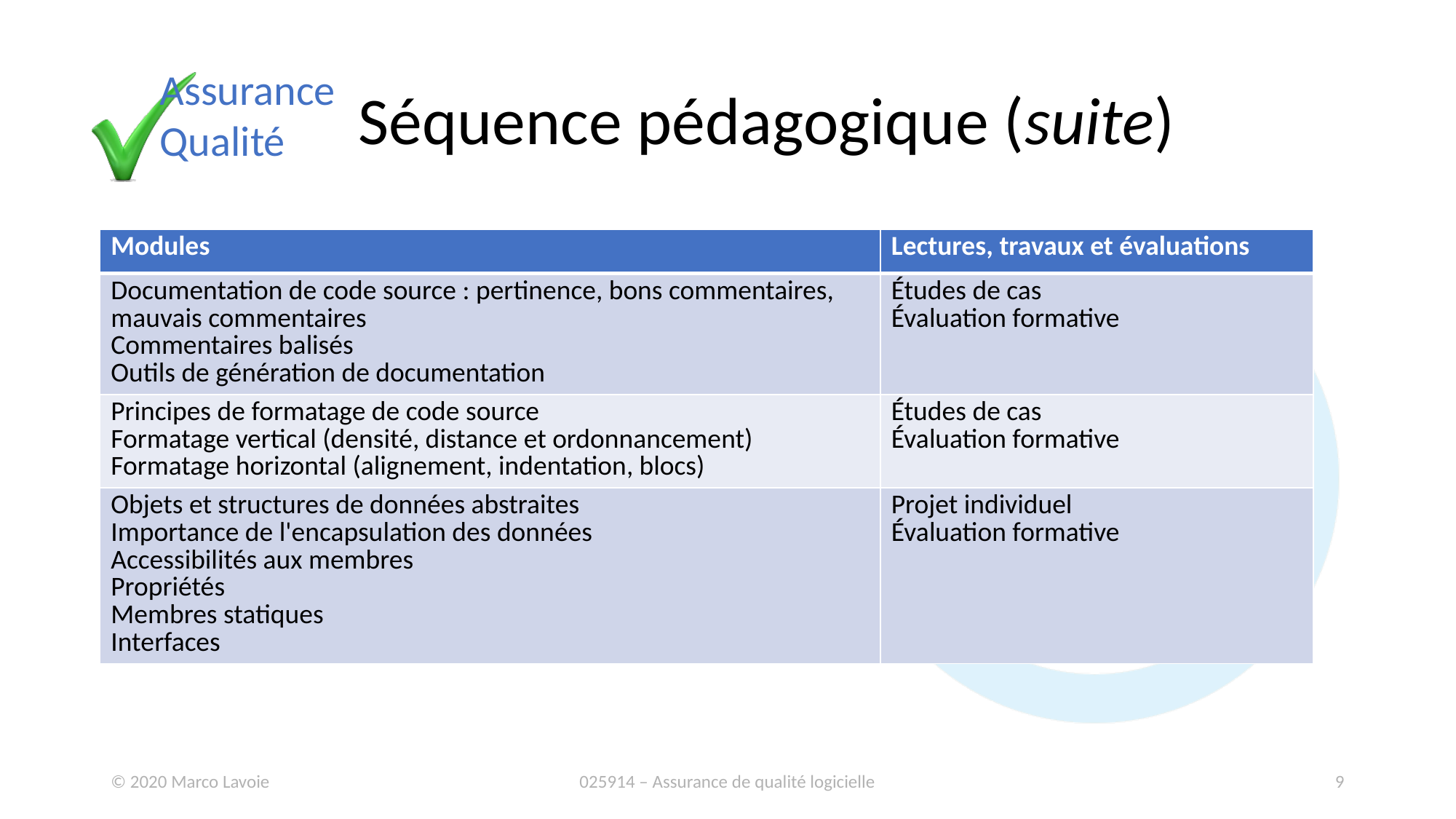

# Séquence pédagogique (suite)
| Modules | Lectures, travaux et évaluations |
| --- | --- |
| Documentation de code source : pertinence, bons commentaires, mauvais commentaires Commentaires balisés Outils de génération de documentation | Études de cas Évaluation formative |
| Principes de formatage de code source Formatage vertical (densité, distance et ordonnancement) Formatage horizontal (alignement, indentation, blocs) | Études de cas Évaluation formative |
| Objets et structures de données abstraites Importance de l'encapsulation des données Accessibilités aux membres Propriétés Membres statiques Interfaces | Projet individuel Évaluation formative |
© 2020 Marco Lavoie
025914 – Assurance de qualité logicielle
9